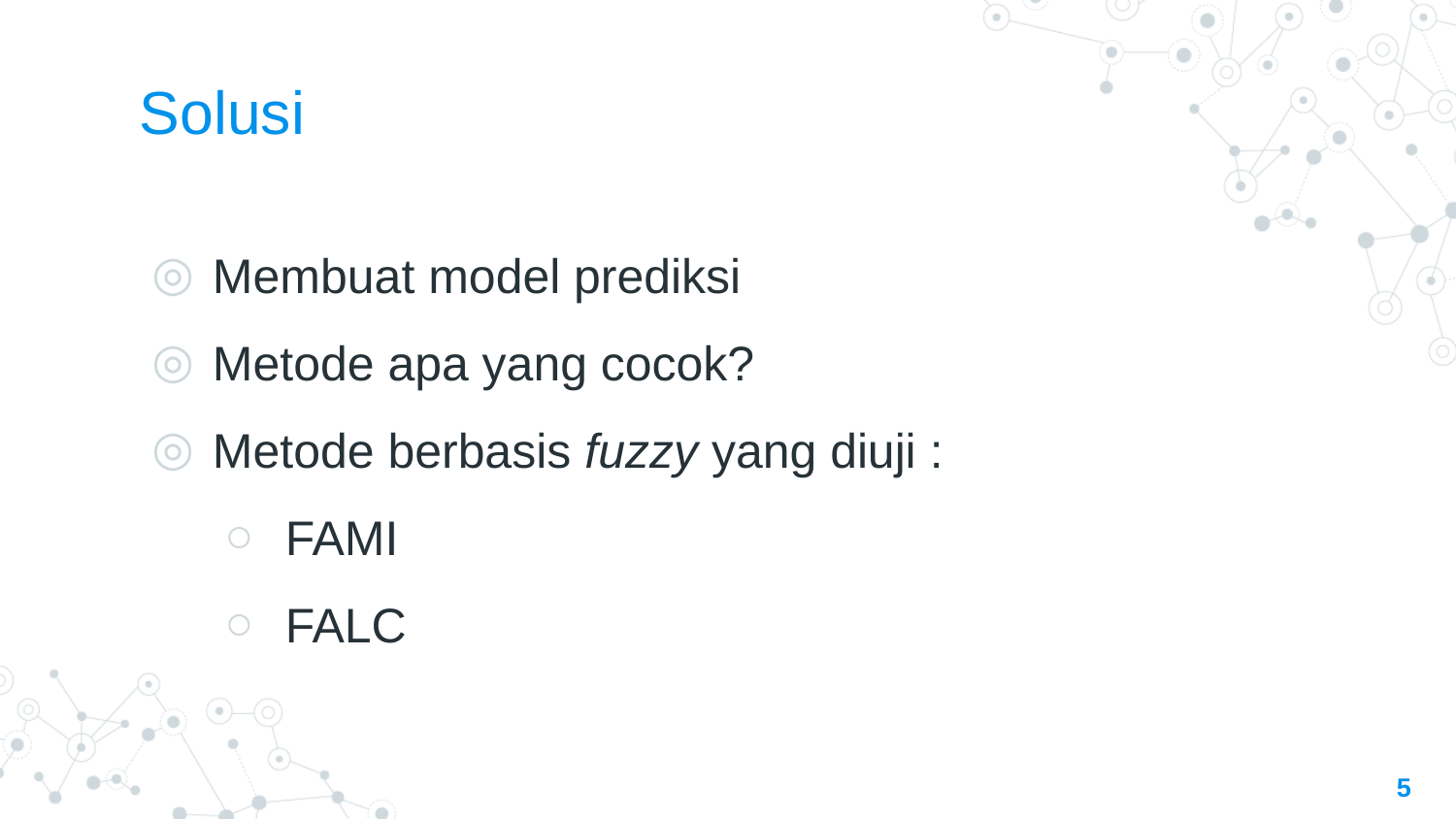

# Solusi
Membuat model prediksi
Metode apa yang cocok?
Metode berbasis fuzzy yang diuji :
FAMI
FALC
5